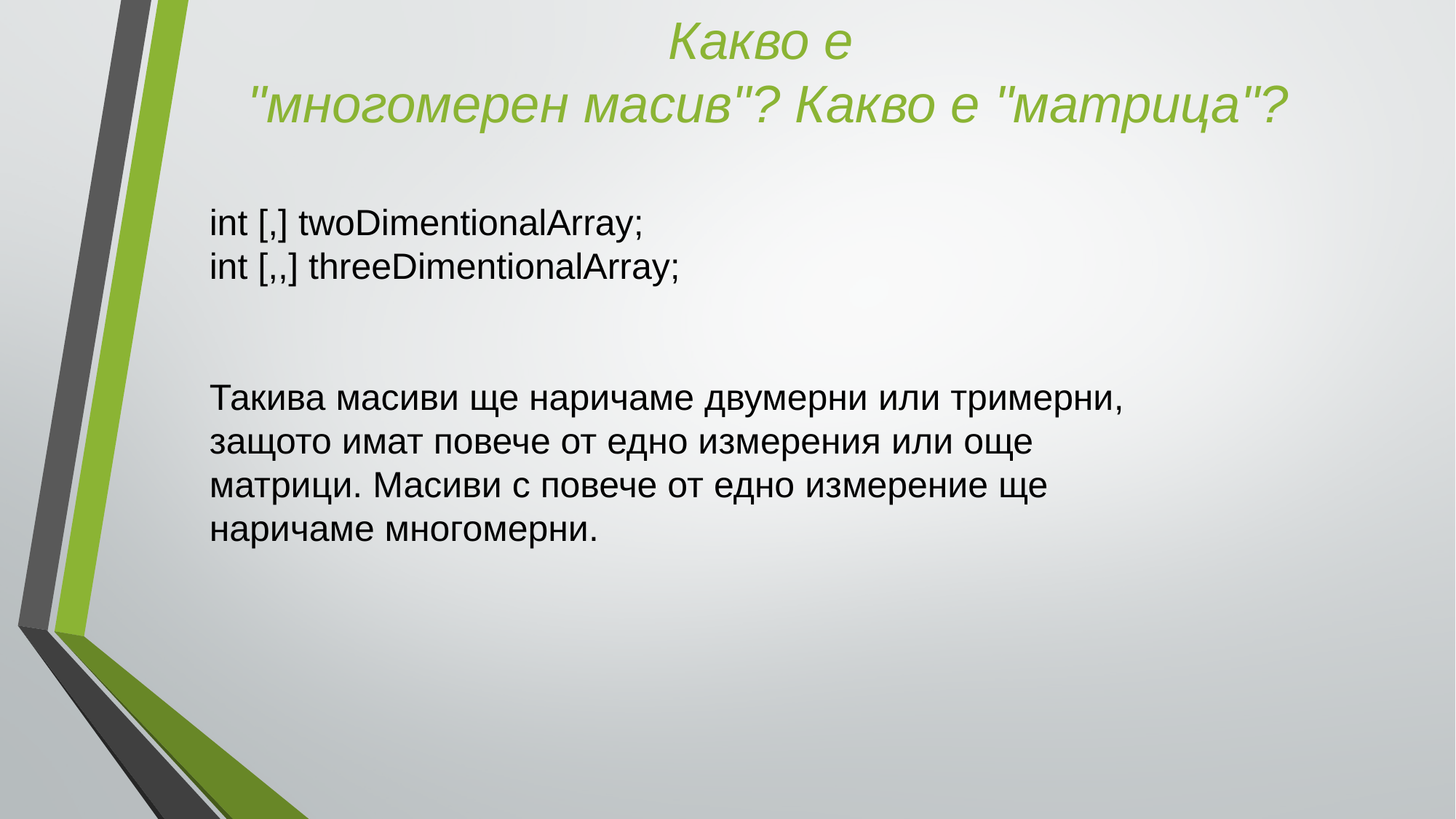

# Какво е "многомерен масив"? Какво е "матрица"?
int [,] twoDimentionalArray;
int [,,] threeDimentionalArray;

Такива масиви ще наричаме двумерни или тримерни, защото имат повече от едно измерения или още матрици. Масиви с повече от едно измерение ще наричаме многомерни.